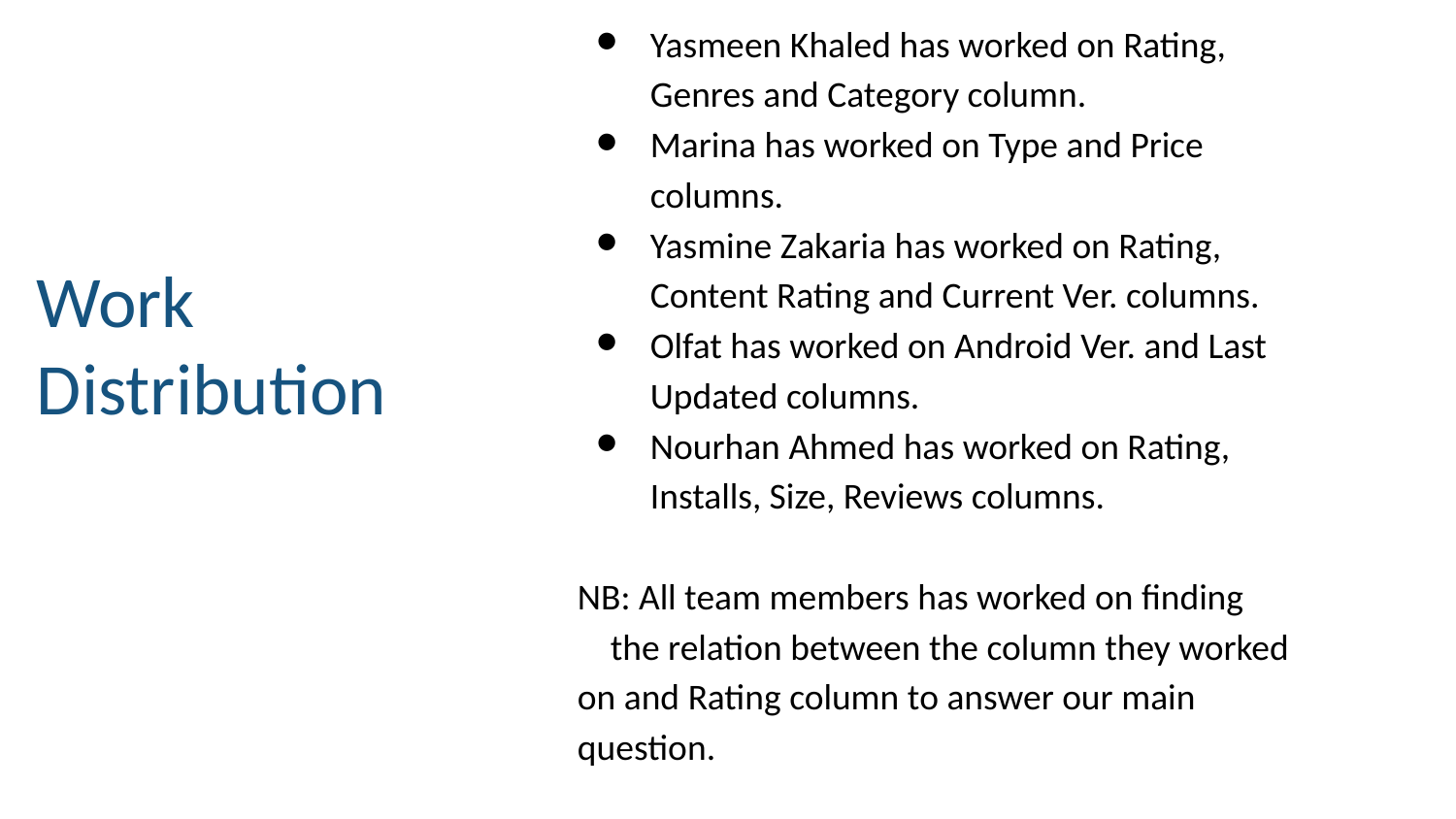

Yasmeen Khaled has worked on Rating, Genres and Category column.​
Marina has worked on Type and Price columns.​
Yasmine Zakaria has worked on Rating, Content Rating and Current Ver. columns.​
Olfat has worked on Android Ver. and Last Updated columns.​
Nourhan Ahmed has worked on Rating, Installs, Size, Reviews columns.​

NB: All team members has worked on finding            the relation between the column they worked on and Rating column to answer our main question.​
Work Distribution